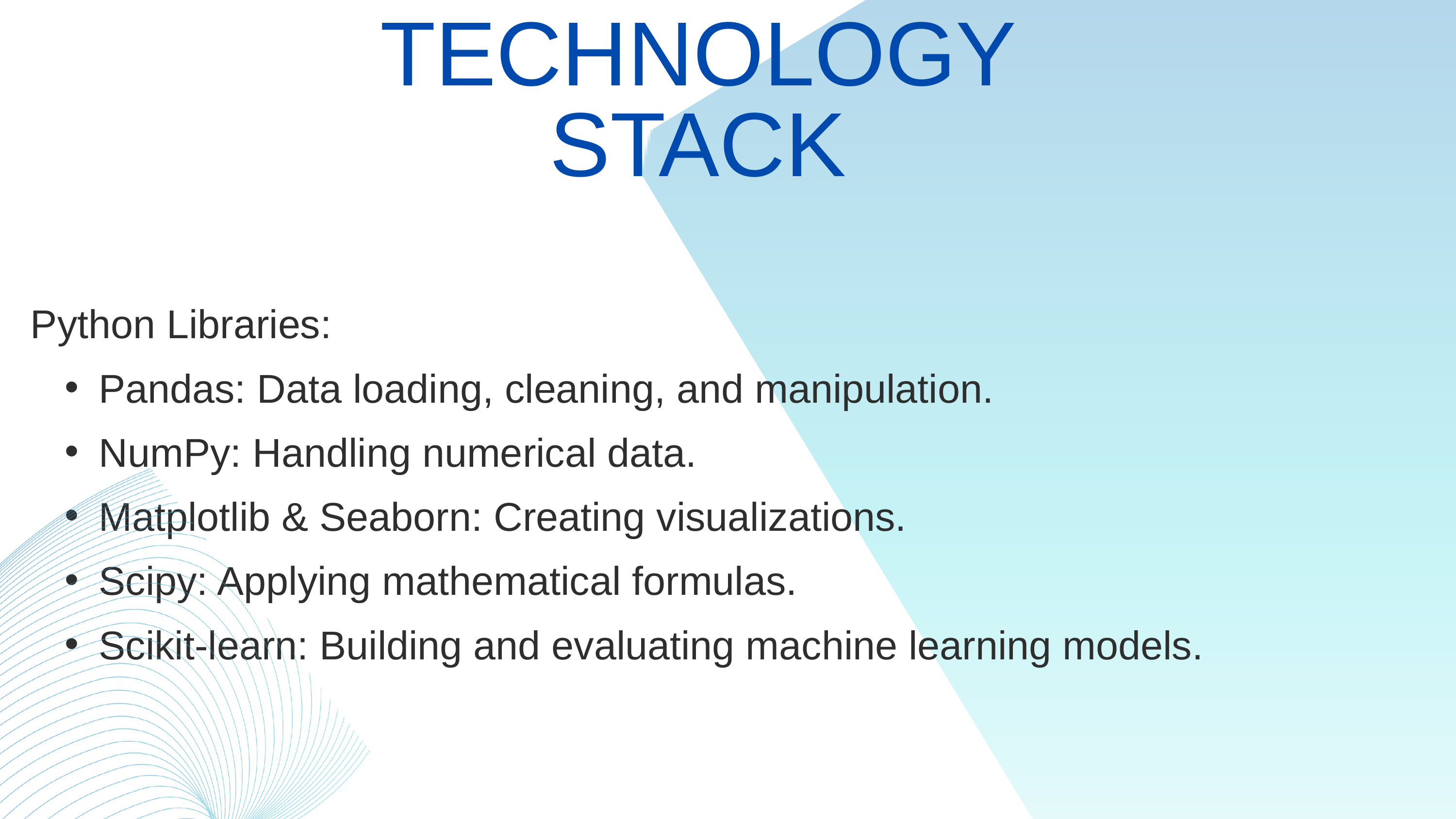

TECHNOLOGY STACK
Python Libraries:
Pandas: Data loading, cleaning, and manipulation.
NumPy: Handling numerical data.
Matplotlib & Seaborn: Creating visualizations.
Scipy: Applying mathematical formulas.
Scikit-learn: Building and evaluating machine learning models.